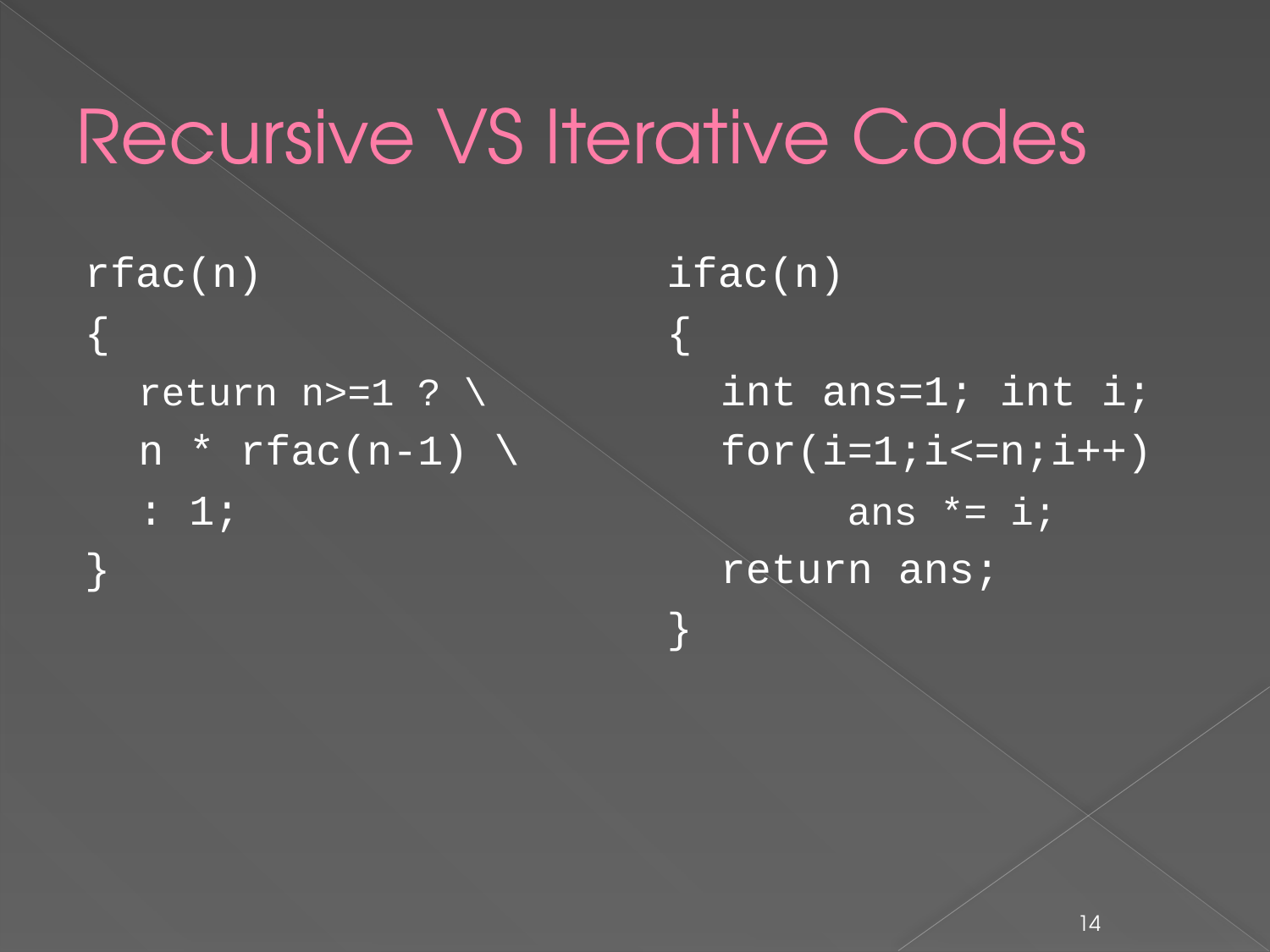

# Recursive VS Iterative Codes
rfac(n)
{
	return n>=1 ? \
	n * rfac(n-1) \
	: 1;
}
ifac(n)
{
	int ans=1; int i;
	for(i=1;i<=n;i++)
 		ans *= i;
	return ans;
}
14